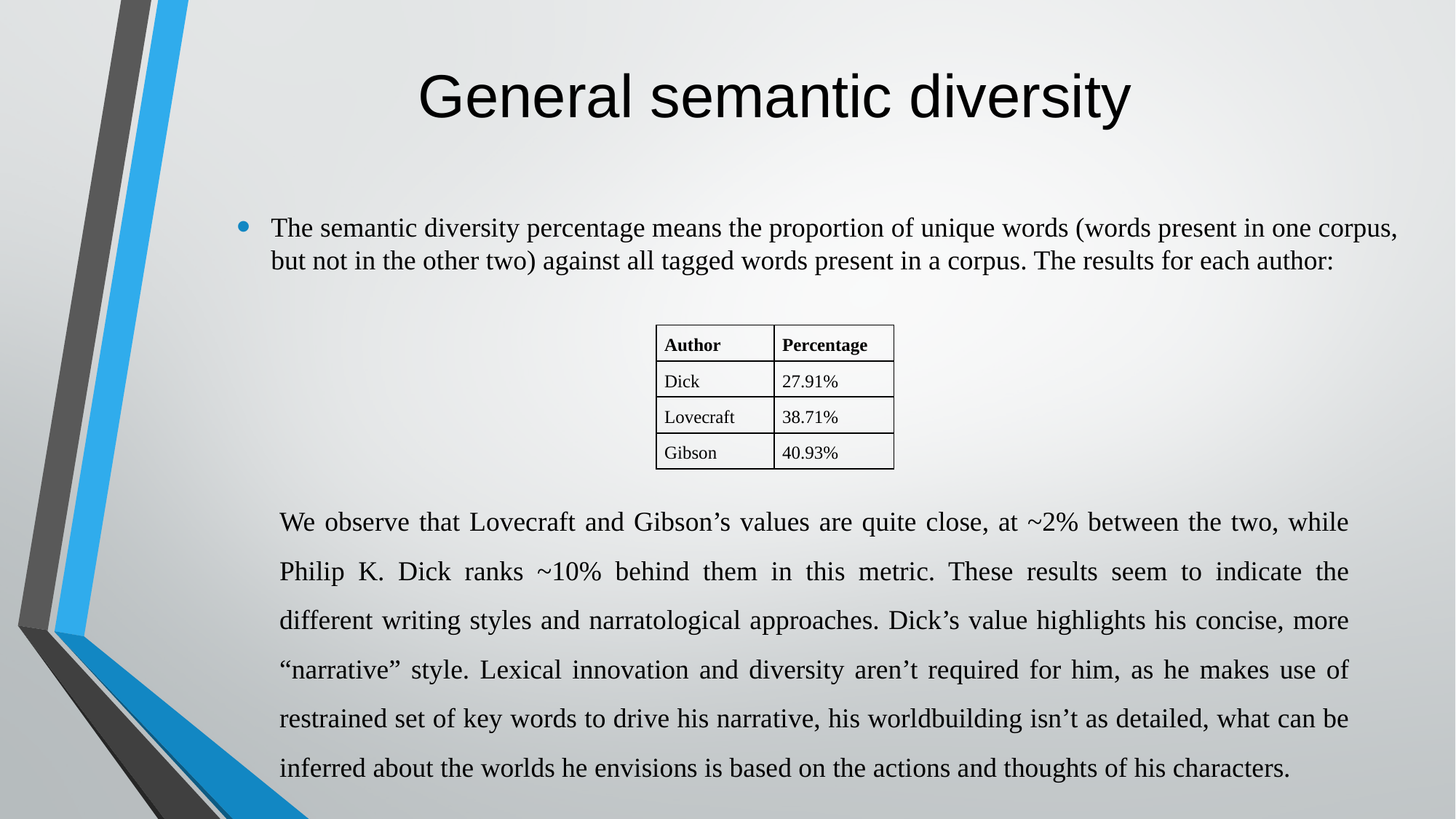

# General semantic diversity
The semantic diversity percentage means the proportion of unique words (words present in one corpus, but not in the other two) against all tagged words present in a corpus. The results for each author:
| Author | Percentage |
| --- | --- |
| Dick | 27.91% |
| Lovecraft | 38.71% |
| Gibson | 40.93% |
We observe that Lovecraft and Gibson’s values are quite close, at ~2% between the two, while Philip K. Dick ranks ~10% behind them in this metric. These results seem to indicate the different writing styles and narratological approaches. Dick’s value highlights his concise, more “narrative” style. Lexical innovation and diversity aren’t required for him, as he makes use of restrained set of key words to drive his narrative, his worldbuilding isn’t as detailed, what can be inferred about the worlds he envisions is based on the actions and thoughts of his characters.